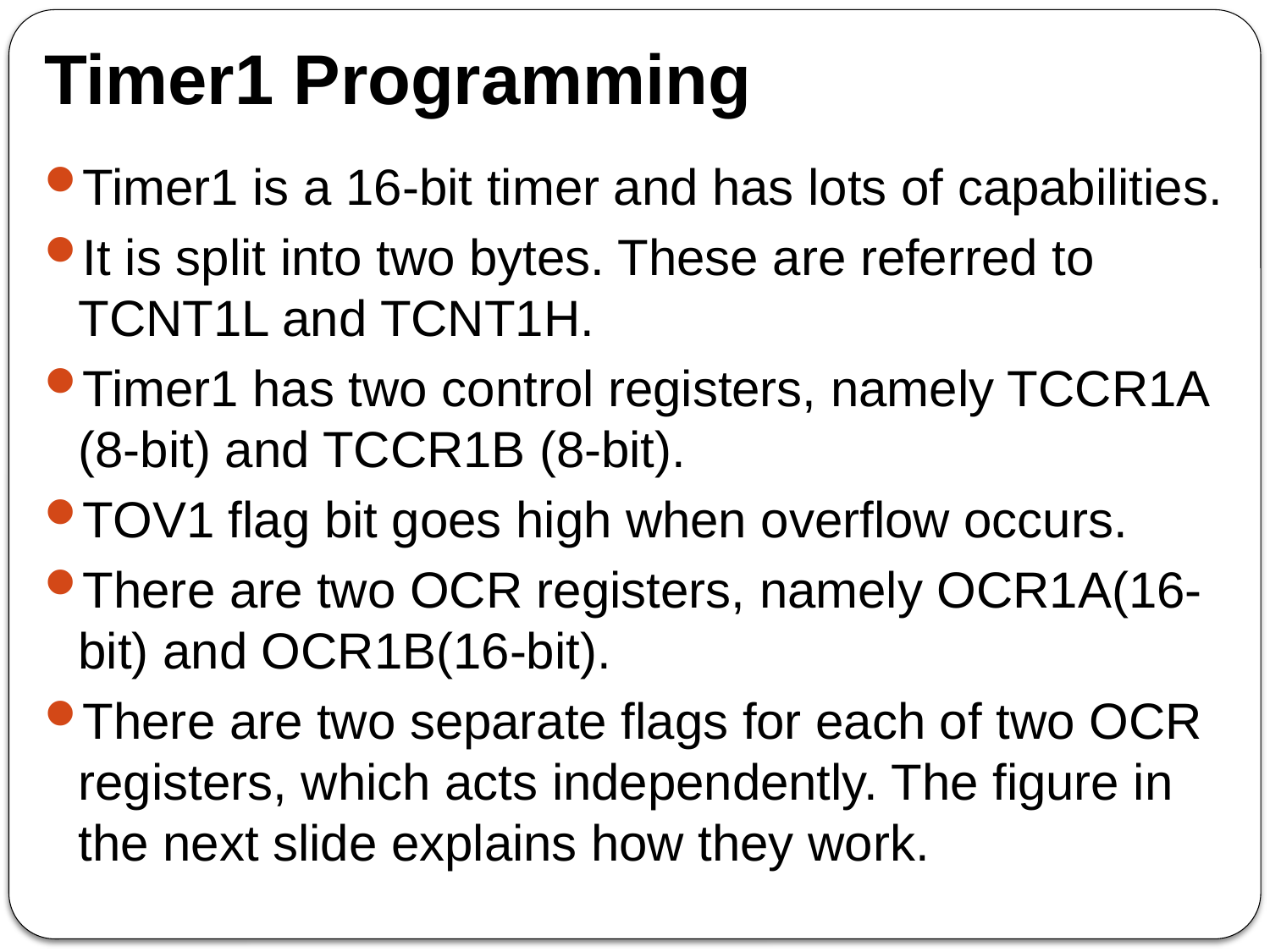

# Timer1 Programming
Timer1 is a 16-bit timer and has lots of capabilities.
It is split into two bytes. These are referred to TCNT1L and TCNT1H.
Timer1 has two control registers, namely TCCR1A (8-bit) and TCCR1B (8-bit).
TOV1 flag bit goes high when overflow occurs.
There are two OCR registers, namely OCR1A(16-bit) and OCR1B(16-bit).
There are two separate flags for each of two OCR registers, which acts independently. The figure in the next slide explains how they work.